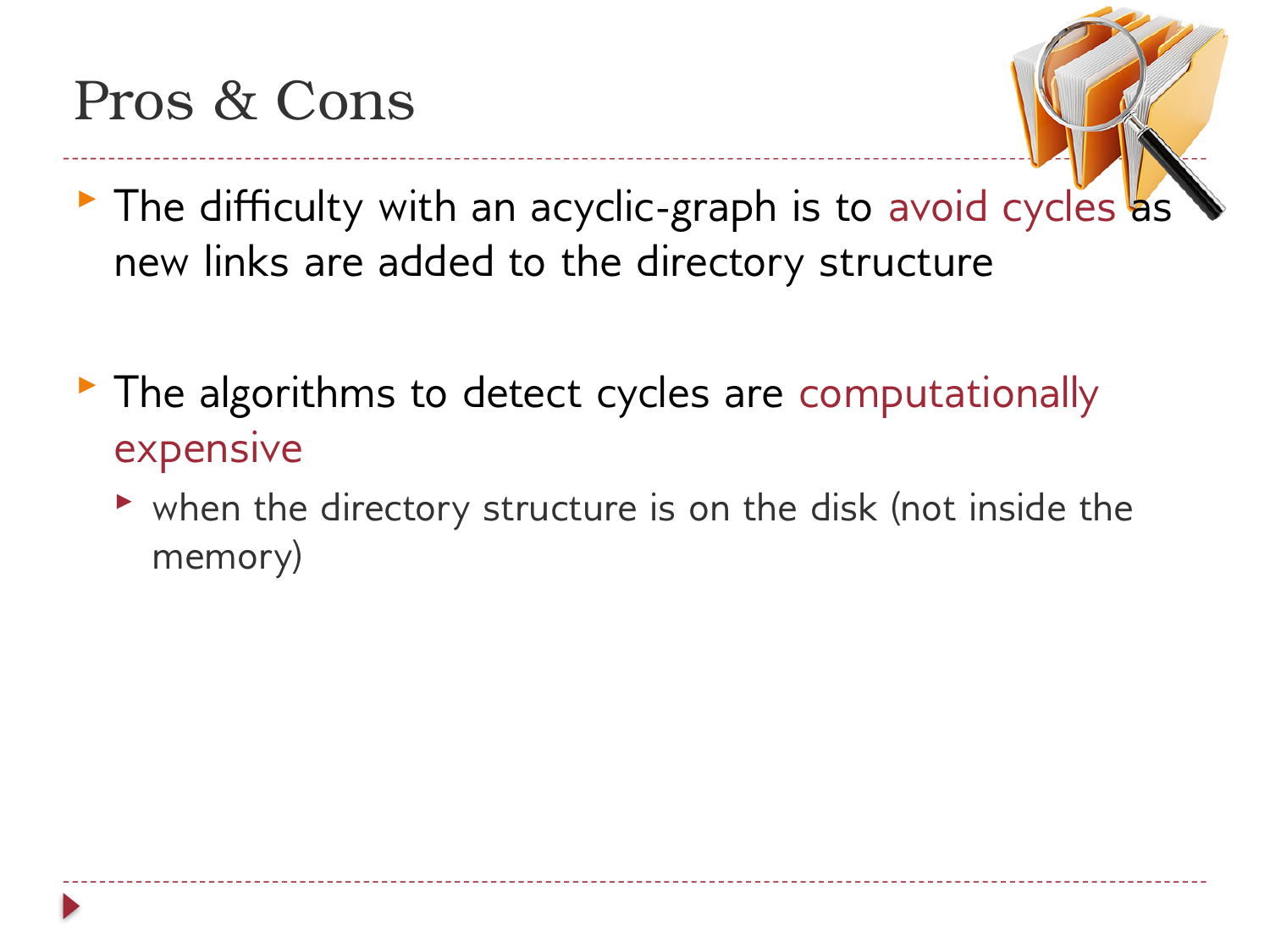

# Pros & Cons
The difficulty with an acyclic-graph is to avoid cycles as new links are added to the directory structure

The algorithms to detect cycles are computationally expensive
when the directory structure is on the disk (not inside the memory)